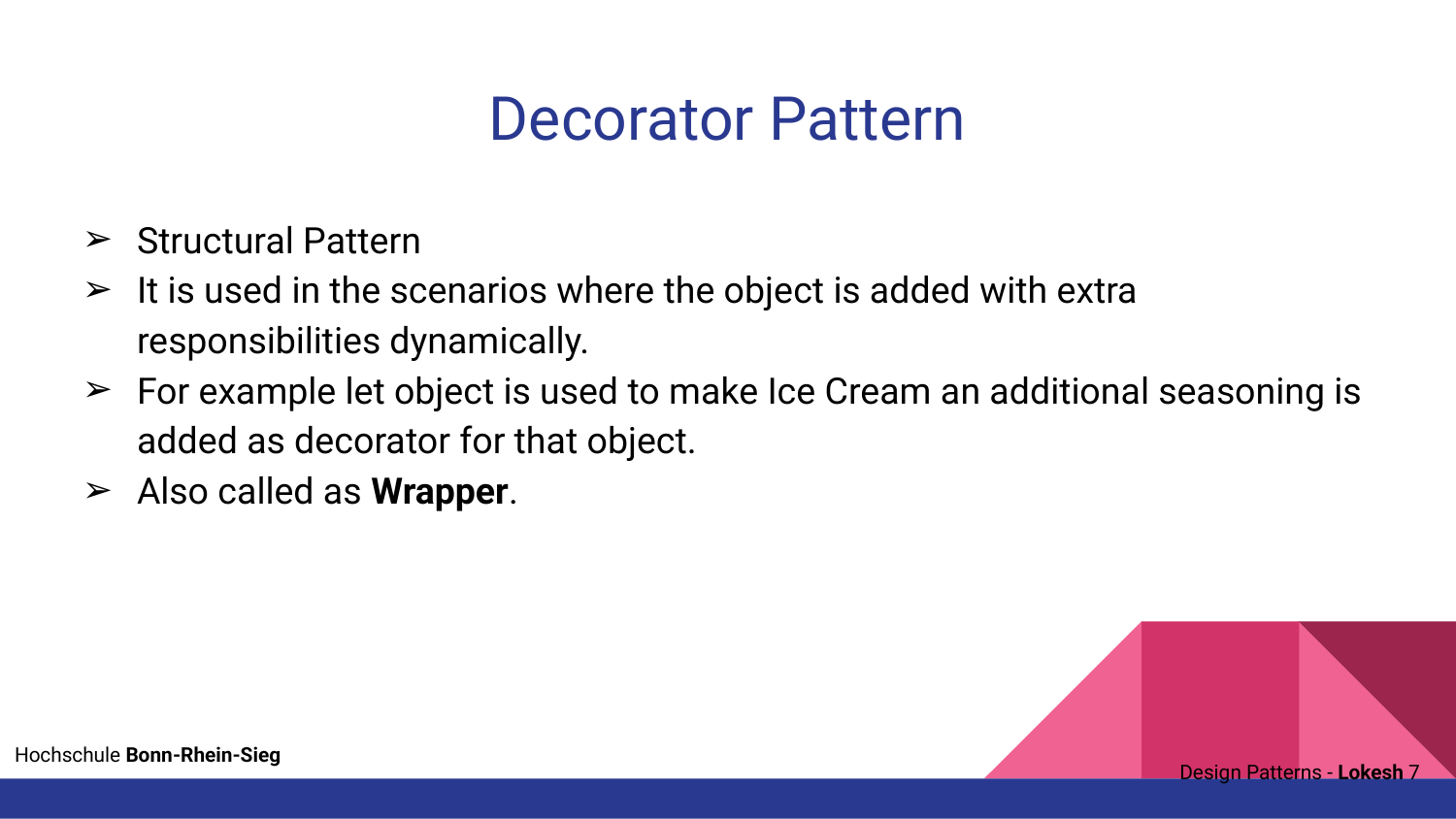

# Decorator Pattern
Structural Pattern
It is used in the scenarios where the object is added with extra responsibilities dynamically.
For example let object is used to make Ice Cream an additional seasoning is added as decorator for that object.
Also called as Wrapper.
Hochschule Bonn-Rhein-Sieg
 Design Patterns - Lokesh 7